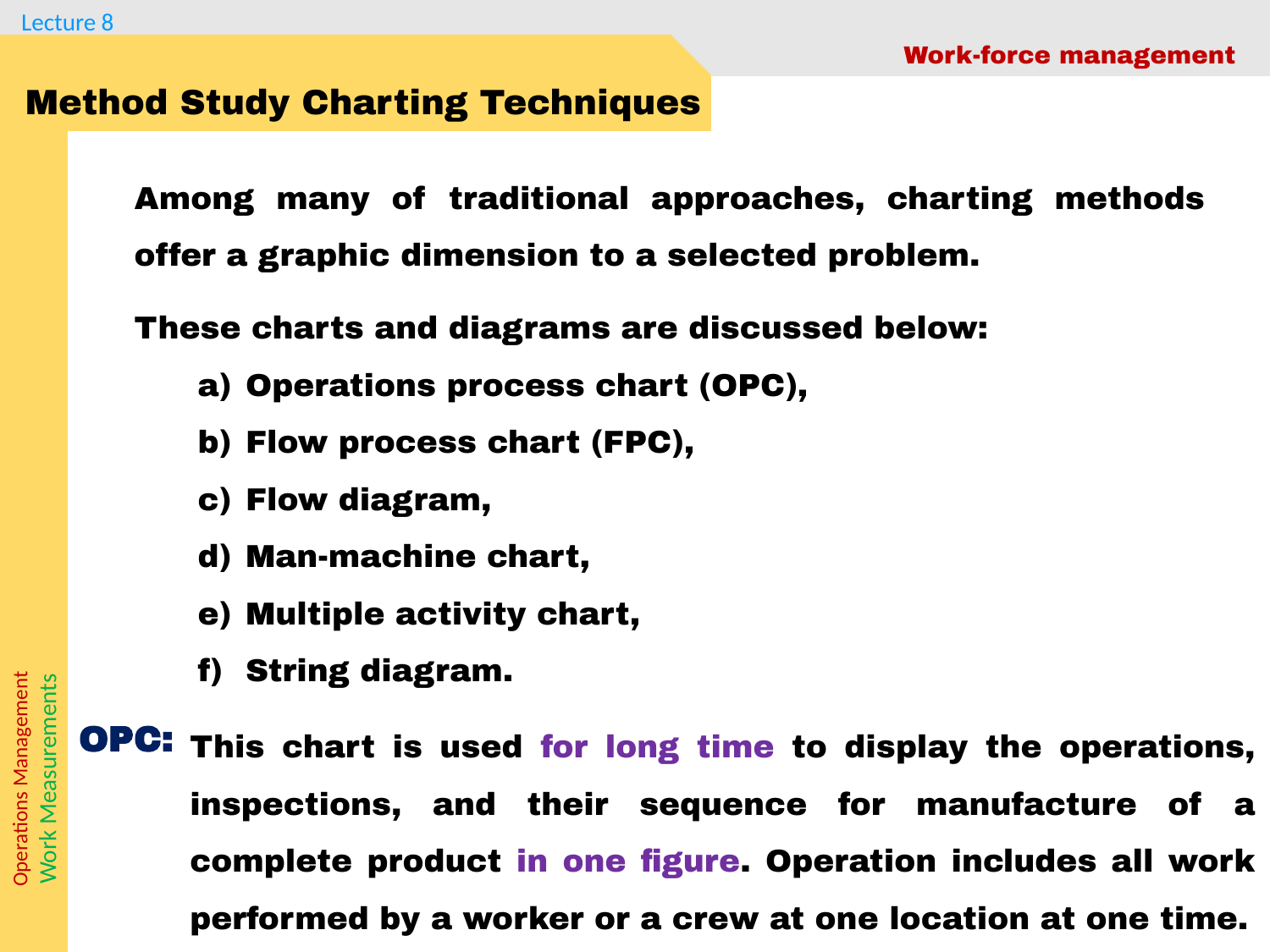

Work-force management
Method Study Charting Techniques
Among many of traditional approaches, charting methods offer a graphic dimension to a selected problem.

These charts and diagrams are discussed below:
Operations process chart (OPC),
Flow process chart (FPC),
Flow diagram,
Man-machine chart,
Multiple activity chart,
String diagram.
This chart is used for long time to display the operations, inspections, and their sequence for manufacture of a complete product in one figure. Operation includes all work performed by a worker or a crew at one location at one time.
OPC: